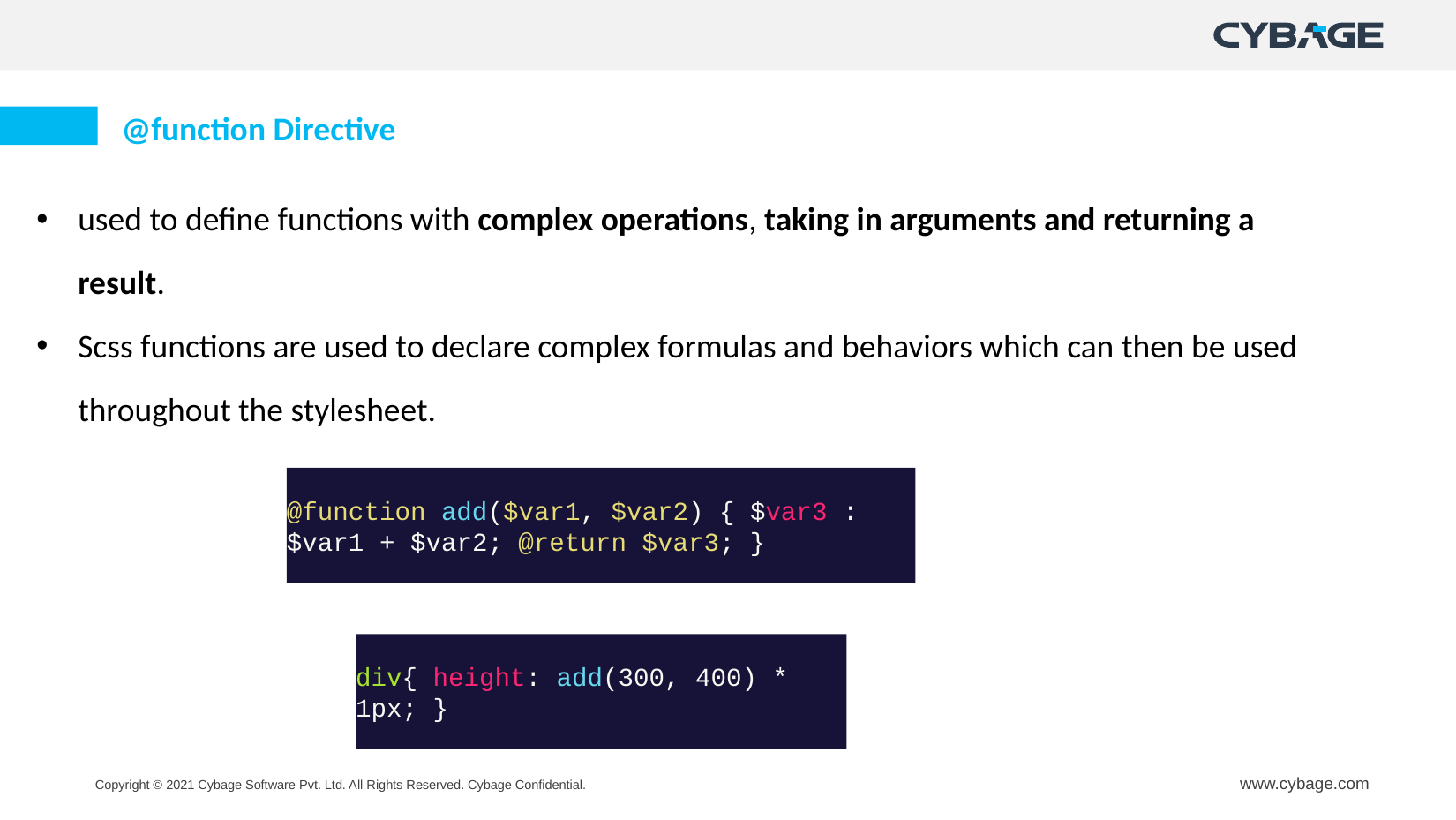

@function Directive

used to define functions with complex operations, taking in arguments and returning a result.
Scss functions are used to declare complex formulas and behaviors which can then be used throughout the stylesheet.

@function add($var1, $var2) { $var3 : $var1 + $var2; @return $var3; }
div{ height: add(300, 400) * 1px; }